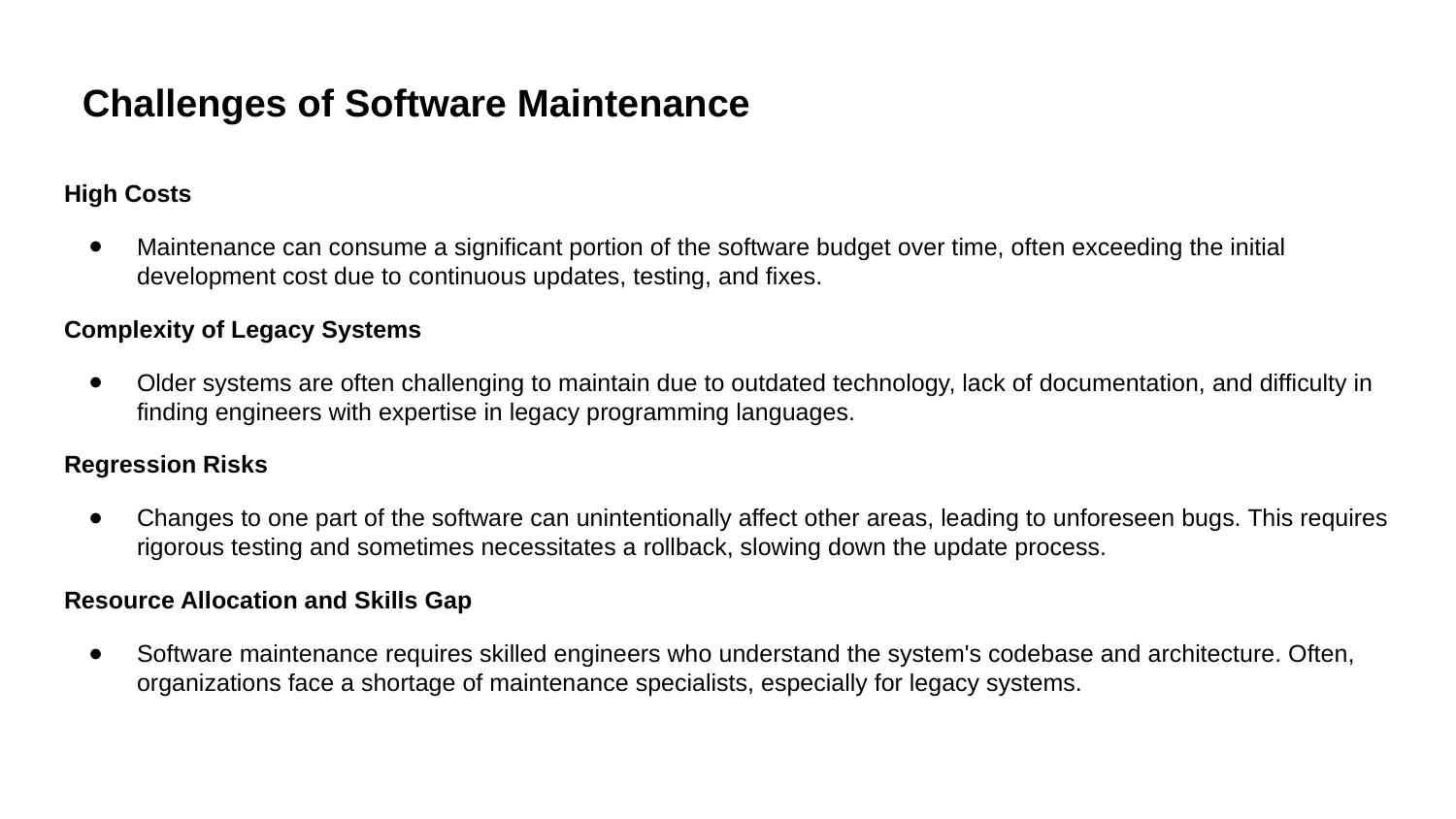

# Challenges of Software Maintenance
High Costs
Maintenance can consume a significant portion of the software budget over time, often exceeding the initial development cost due to continuous updates, testing, and fixes.
Complexity of Legacy Systems
Older systems are often challenging to maintain due to outdated technology, lack of documentation, and difficulty in finding engineers with expertise in legacy programming languages.
Regression Risks
Changes to one part of the software can unintentionally affect other areas, leading to unforeseen bugs. This requires rigorous testing and sometimes necessitates a rollback, slowing down the update process.
Resource Allocation and Skills Gap
Software maintenance requires skilled engineers who understand the system's codebase and architecture. Often, organizations face a shortage of maintenance specialists, especially for legacy systems.